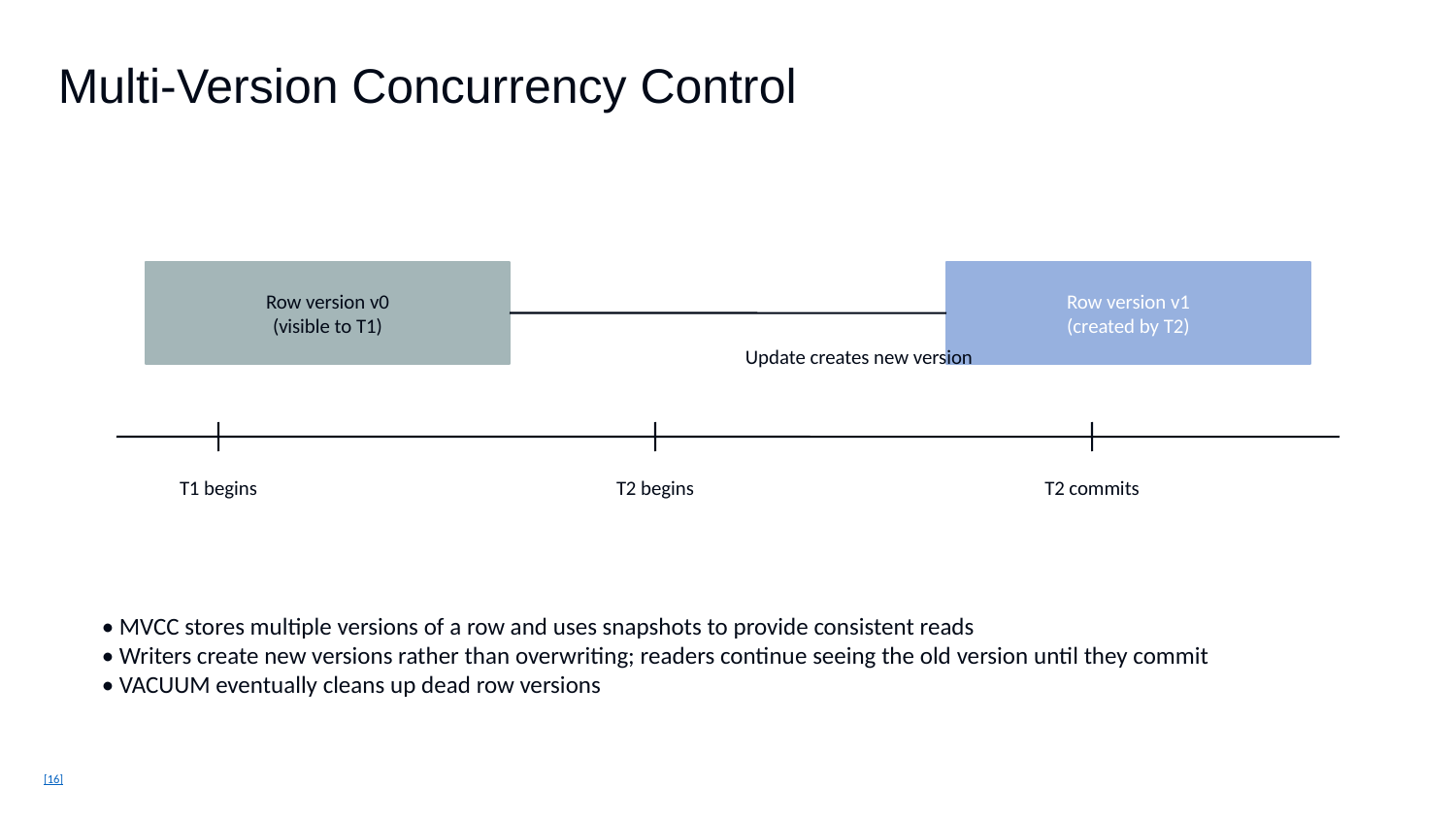

Multi‑Version Concurrency Control

Row version v0
(visible to T1)
Row version v1
(created by T2)

Update creates new version

T1 begins
T2 begins
T2 commits
• MVCC stores multiple versions of a row and uses snapshots to provide consistent reads
• Writers create new versions rather than overwriting; readers continue seeing the old version until they commit
• VACUUM eventually cleans up dead row versions
[16]